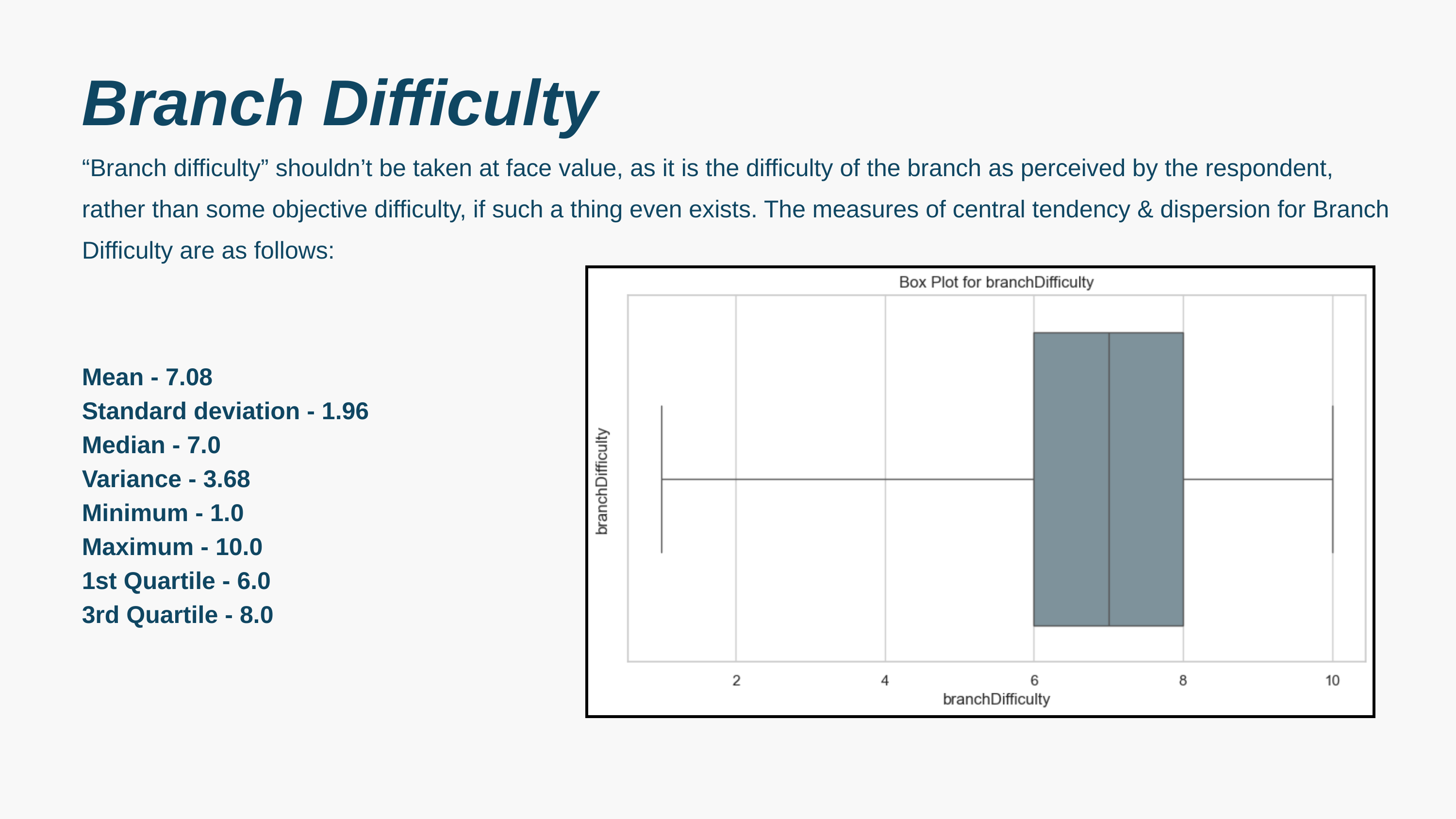

Branch Difficulty
“Branch difficulty” shouldn’t be taken at face value, as it is the difficulty of the branch as perceived by the respondent, rather than some objective difficulty, if such a thing even exists. The measures of central tendency & dispersion for Branch Difficulty are as follows:

Mean - 7.08
Standard deviation - 1.96
Median - 7.0
Variance - 3.68
Minimum - 1.0
Maximum - 10.0
1st Quartile - 6.0
3rd Quartile - 8.0